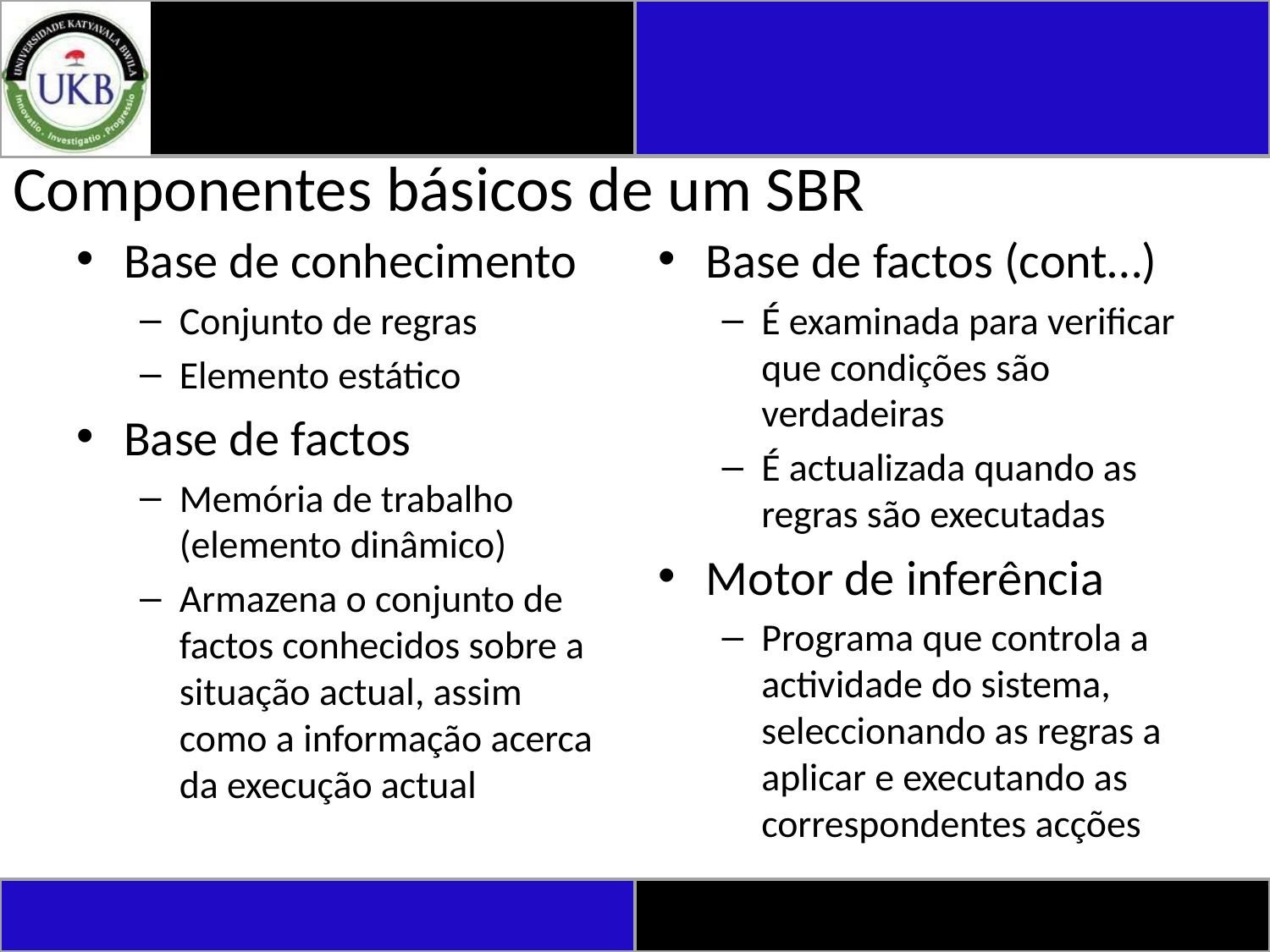

# Componentes básicos de um SBR
Base de conhecimento
Conjunto de regras
Elemento estático
Base de factos
Memória de trabalho (elemento dinâmico)
Armazena o conjunto de factos conhecidos sobre a situação actual, assim como a informação acerca da execução actual
Base de factos (cont…)
É examinada para verificar que condições são verdadeiras
É actualizada quando as regras são executadas
Motor de inferência
Programa que controla a actividade do sistema, seleccionando as regras a aplicar e executando as correspondentes acções